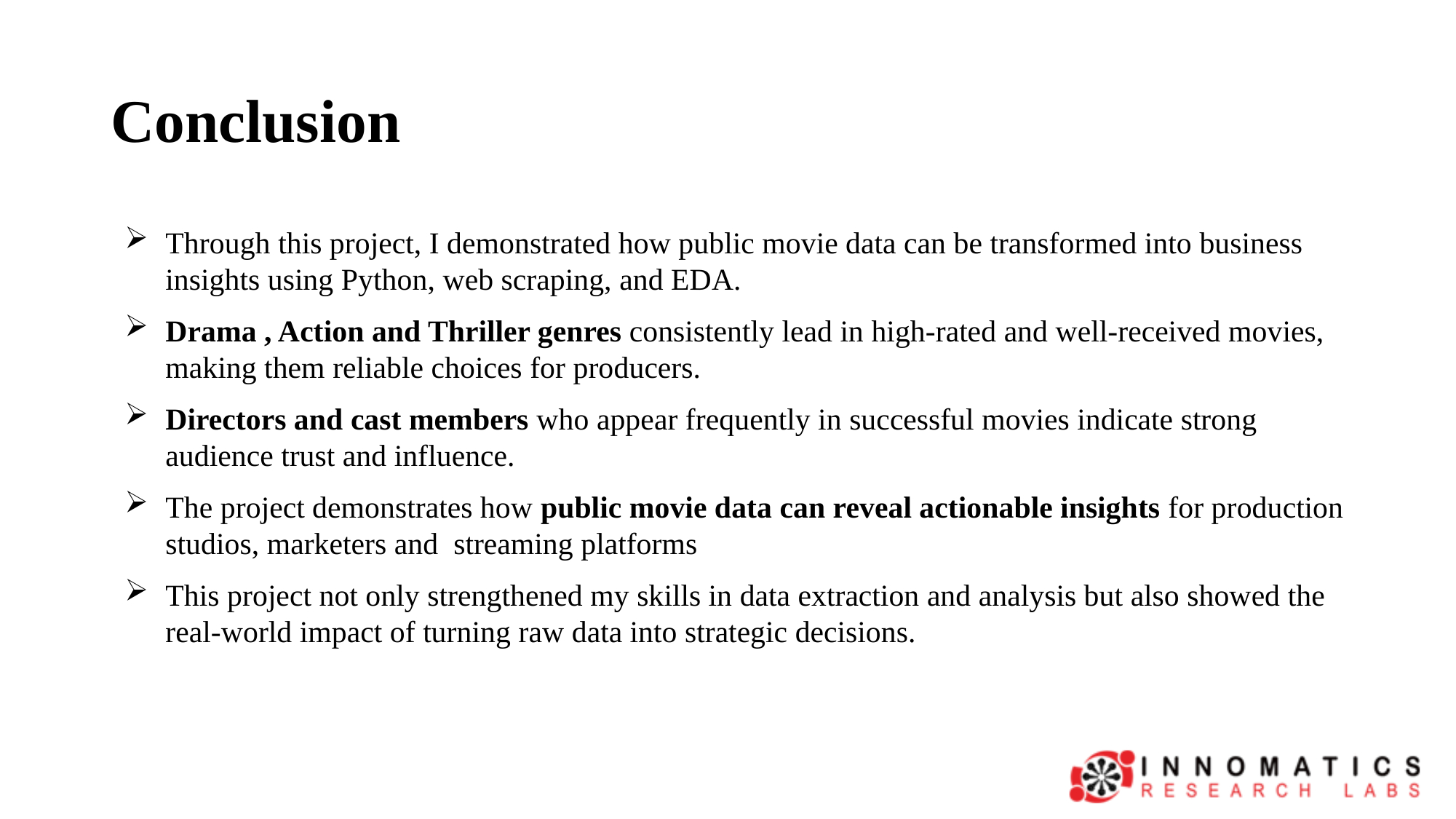

# Conclusion
Through this project, I demonstrated how public movie data can be transformed into business insights using Python, web scraping, and EDA.
Drama , Action and Thriller genres consistently lead in high-rated and well-received movies, making them reliable choices for producers.
Directors and cast members who appear frequently in successful movies indicate strong audience trust and influence.
The project demonstrates how public movie data can reveal actionable insights for production studios, marketers and  streaming platforms
This project not only strengthened my skills in data extraction and analysis but also showed the real-world impact of turning raw data into strategic decisions.